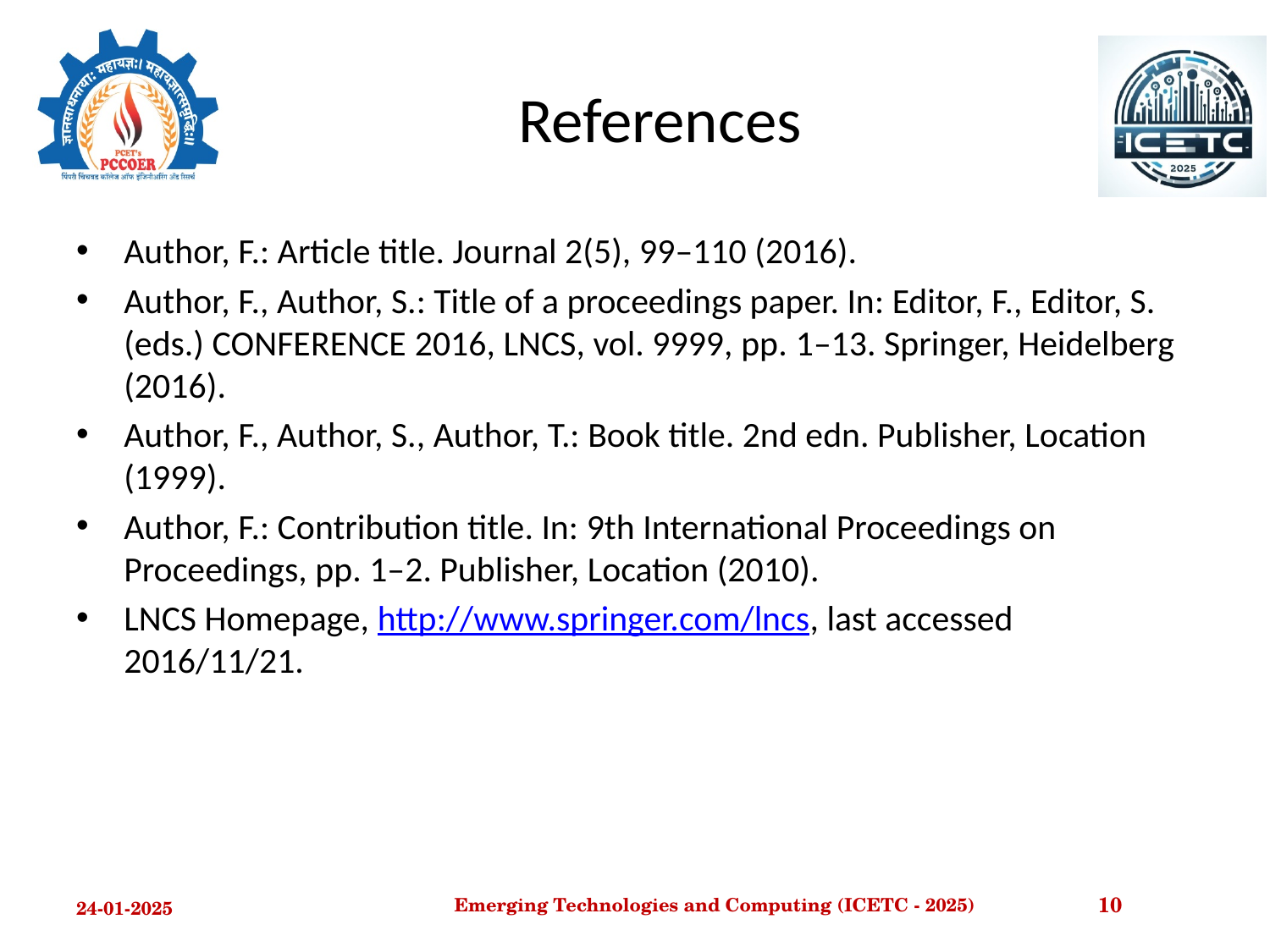

# References
Author, F.: Article title. Journal 2(5), 99–110 (2016).
Author, F., Author, S.: Title of a proceedings paper. In: Editor, F., Editor, S. (eds.) CONFERENCE 2016, LNCS, vol. 9999, pp. 1–13. Springer, Heidelberg (2016).
Author, F., Author, S., Author, T.: Book title. 2nd edn. Publisher, Location (1999).
Author, F.: Contribution title. In: 9th International Proceedings on Proceedings, pp. 1–2. Publisher, Location (2010).
LNCS Homepage, http://www.springer.com/lncs, last accessed 2016/11/21.
24-01-2025
Emerging Technologies and Computing (ICETC - 2025)
10